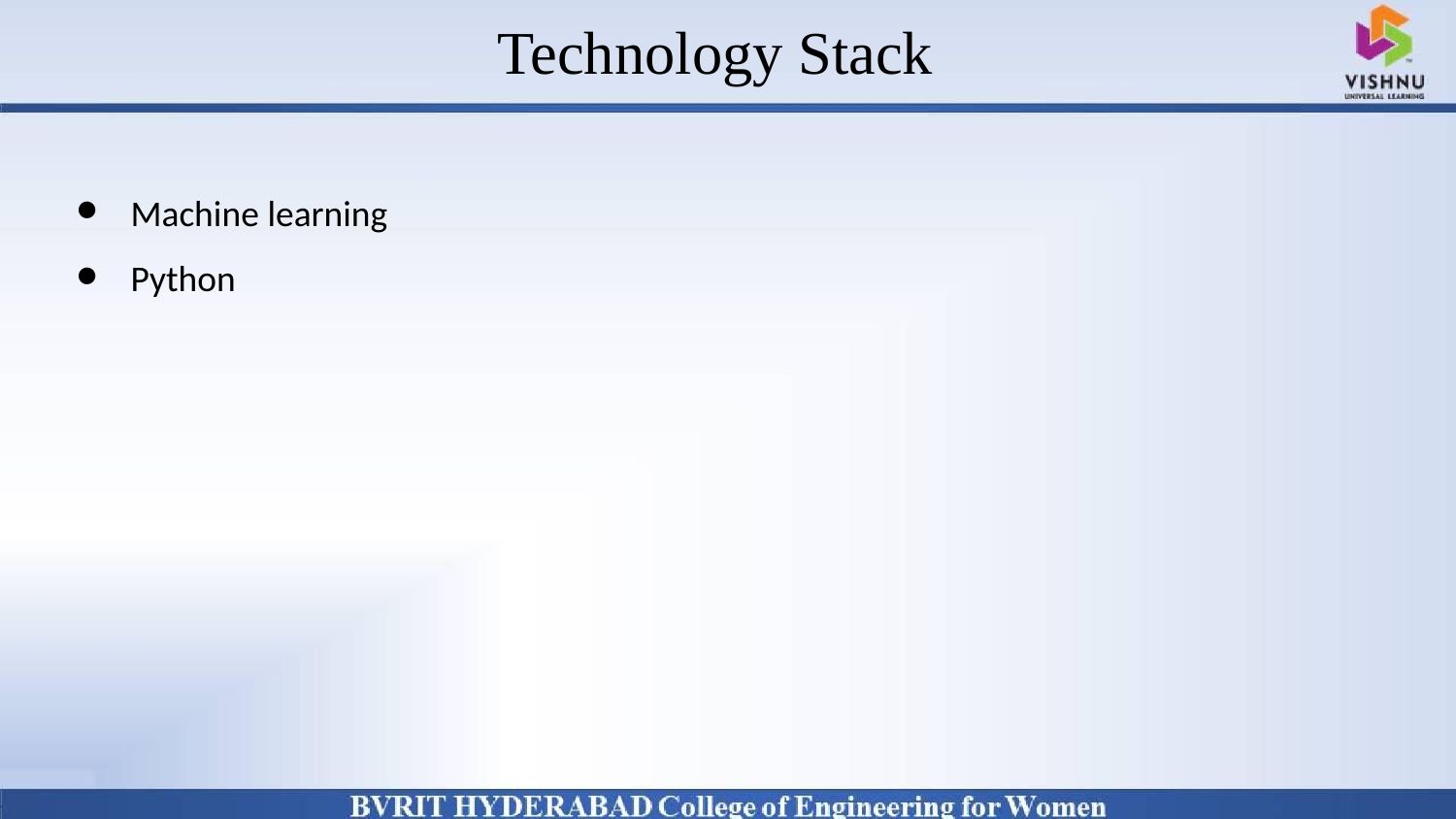

# Technology Stack

Why Should I Study this course?

Examples

BVRIT HYDERABAD College of Engineering for Women
Machine learning
Python